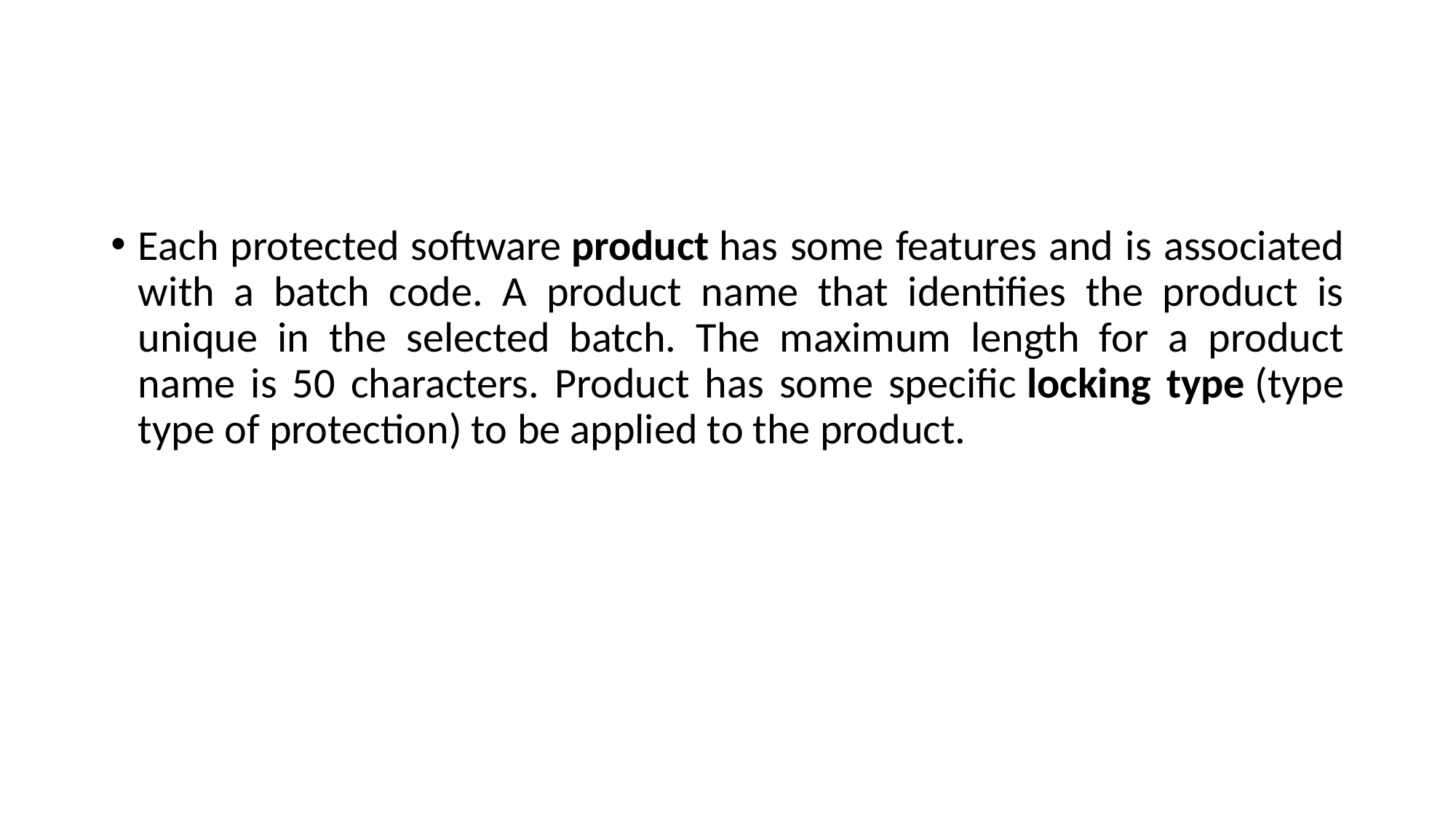

#
Each protected software product has some features and is associated with a batch code. A product name that identifies the product is unique in the selected batch. The maximum length for a product name is 50 characters. Product has some specific locking type (type type of protection) to be applied to the product.